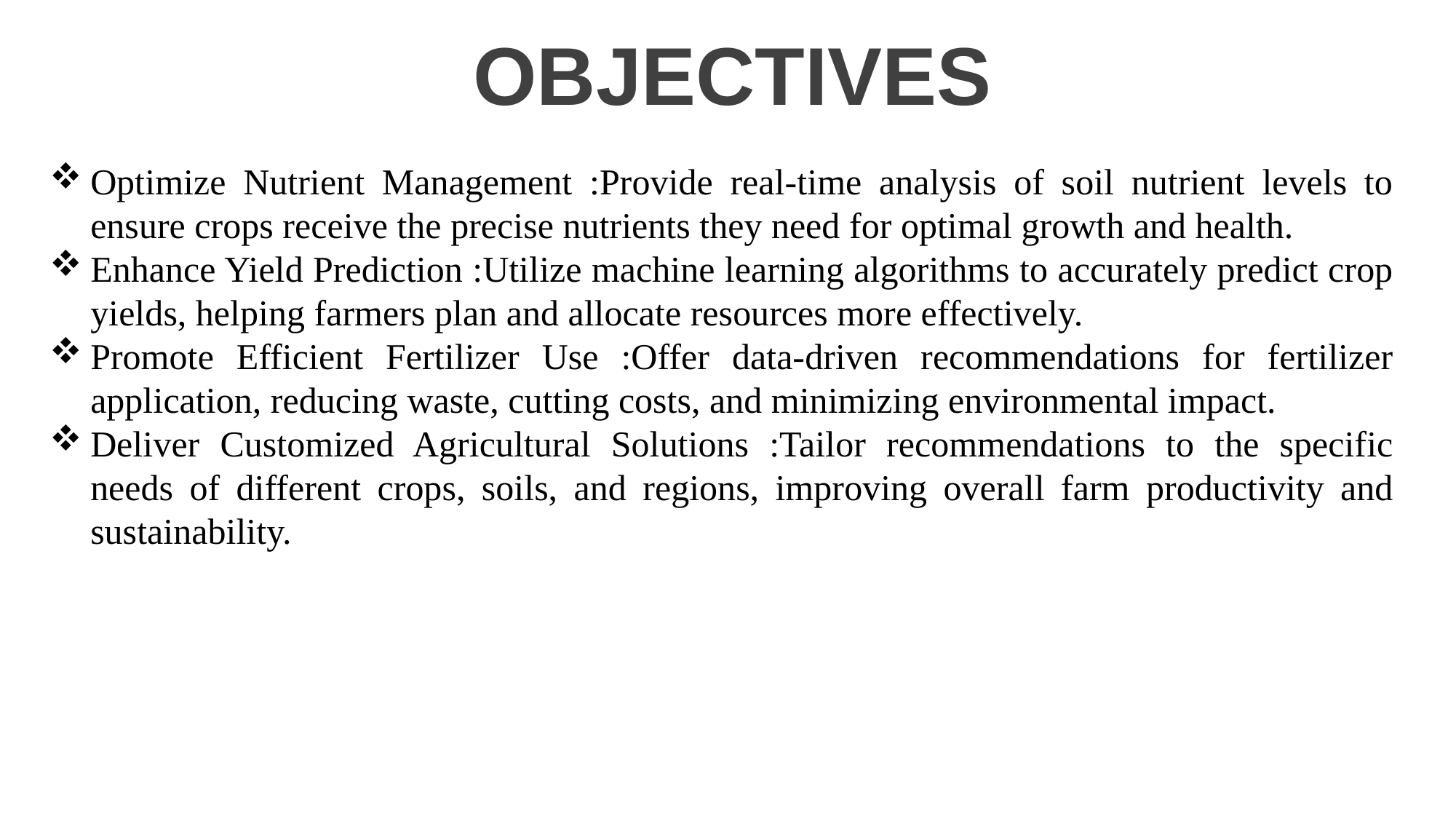

OBJECTIVES
Optimize Nutrient Management :Provide real-time analysis of soil nutrient levels to ensure crops receive the precise nutrients they need for optimal growth and health.
Enhance Yield Prediction :Utilize machine learning algorithms to accurately predict crop yields, helping farmers plan and allocate resources more effectively.
Promote Efficient Fertilizer Use :Offer data-driven recommendations for fertilizer application, reducing waste, cutting costs, and minimizing environmental impact.
Deliver Customized Agricultural Solutions :Tailor recommendations to the specific needs of different crops, soils, and regions, improving overall farm productivity and sustainability.
MACHINE LEARNING